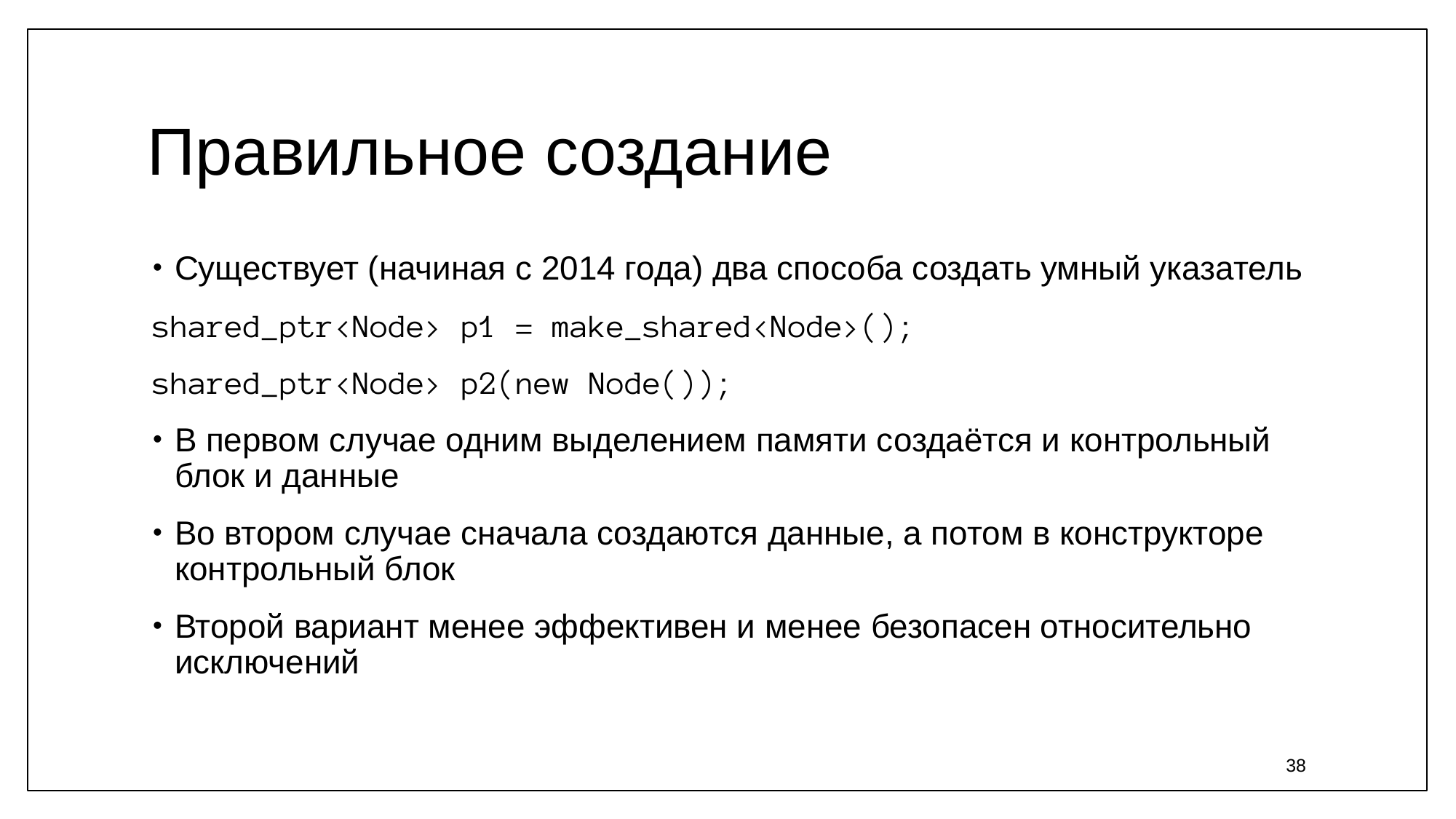

# Правильное создание
Существует (начиная с 2014 года) два способа создать умный указатель
shared_ptr<Node> p1 = make_shared<Node>();
shared_ptr<Node> p2(new Node());
В первом случае одним выделением памяти создаётся и контрольный блок и данные
Во втором случае сначала создаются данные, а потом в конструкторе контрольный блок
Второй вариант менее эффективен и менее безопасен относительно исключений
38